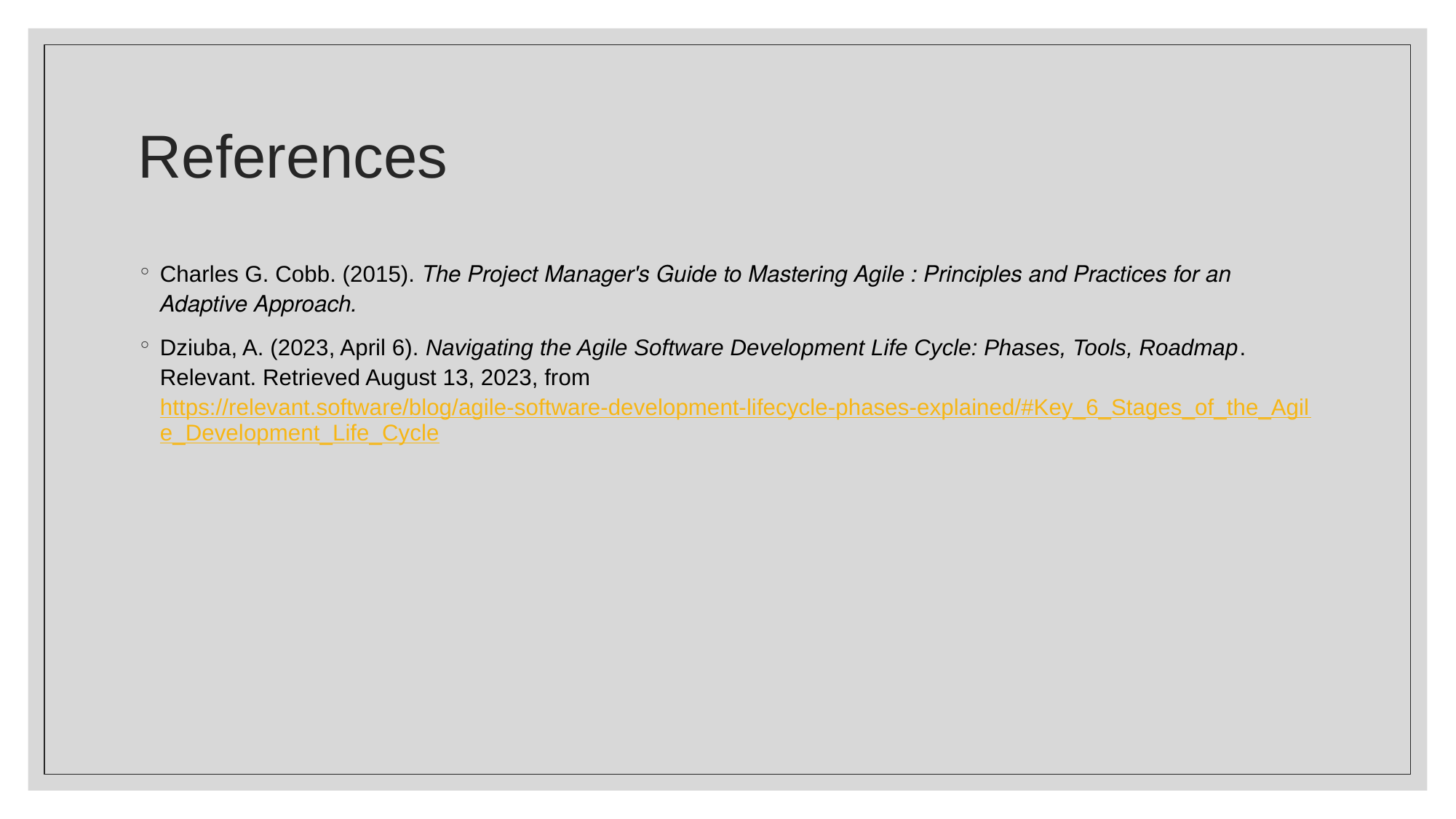

# References
Charles G. Cobb. (2015). The Project Manager's Guide to Mastering Agile : Principles and Practices for an Adaptive Approach.
Dziuba, A. (2023, April 6). Navigating the Agile Software Development Life Cycle: Phases, Tools, Roadmap. Relevant. Retrieved August 13, 2023, from https://relevant.software/blog/agile-software-development-lifecycle-phases-explained/#Key_6_Stages_of_the_Agile_Development_Life_Cycle